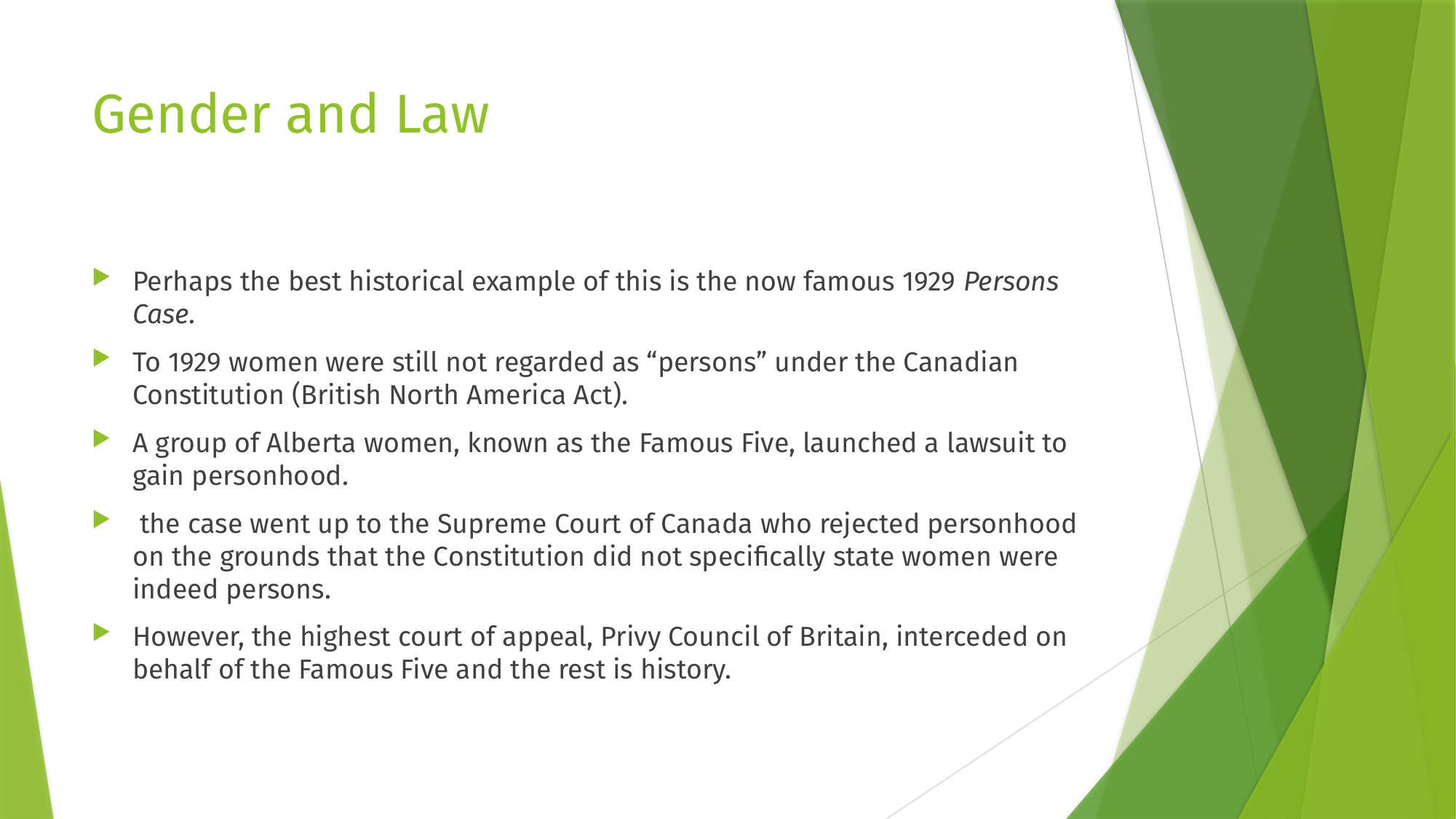

# Gender and Law
Perhaps the best historical example of this is the now famous 1929 Persons Case.
To 1929 women were still not regarded as “persons” under the Canadian Constitution (British North America Act).
A group of Alberta women, known as the Famous Five, launched a lawsuit to gain personhood.
 the case went up to the Supreme Court of Canada who rejected personhood on the grounds that the Constitution did not specifically state women were indeed persons.
However, the highest court of appeal, Privy Council of Britain, interceded on behalf of the Famous Five and the rest is history.